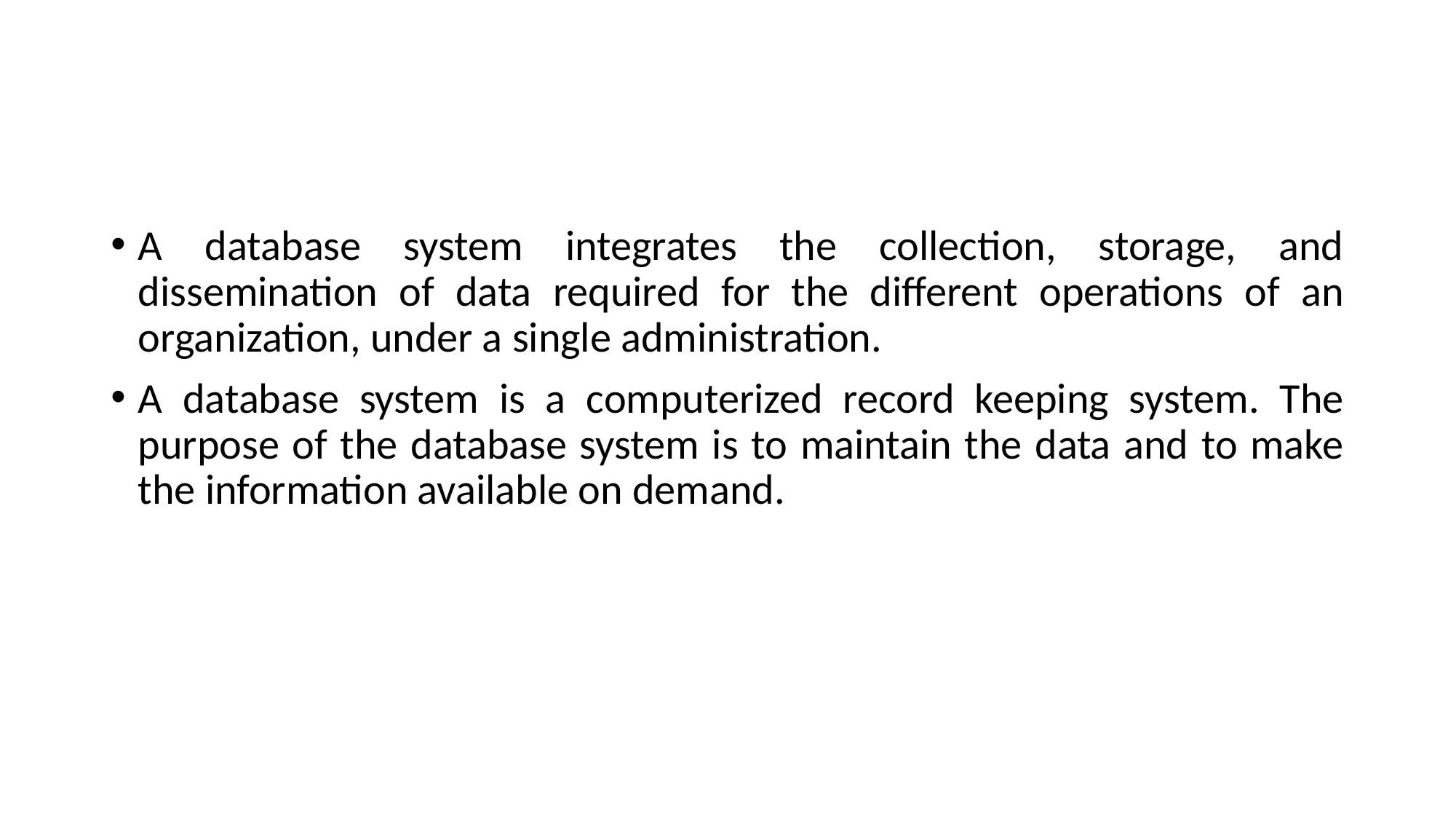

#
A database system integrates the collection, storage, and dissemination of data required for the different operations of an organization, under a single administration.
A database system is a computerized record keeping system. The purpose of the database system is to maintain the data and to make the information available on demand.